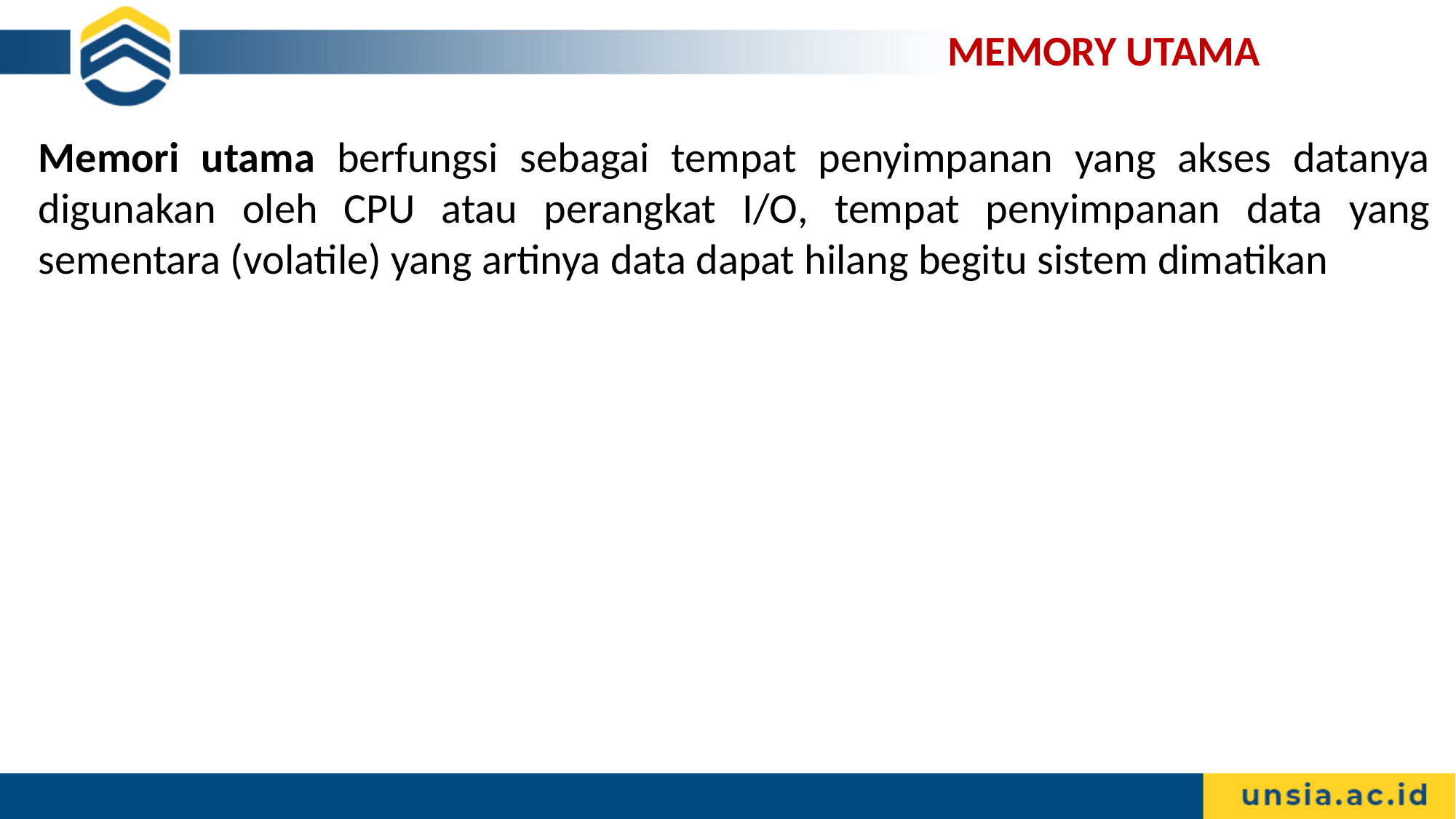

MEMORY UTAMA
Memori utama berfungsi sebagai tempat penyimpanan yang akses datanya digunakan oleh CPU atau perangkat I/O, tempat penyimpanan data yang sementara (volatile) yang artinya data dapat hilang begitu sistem dimatikan